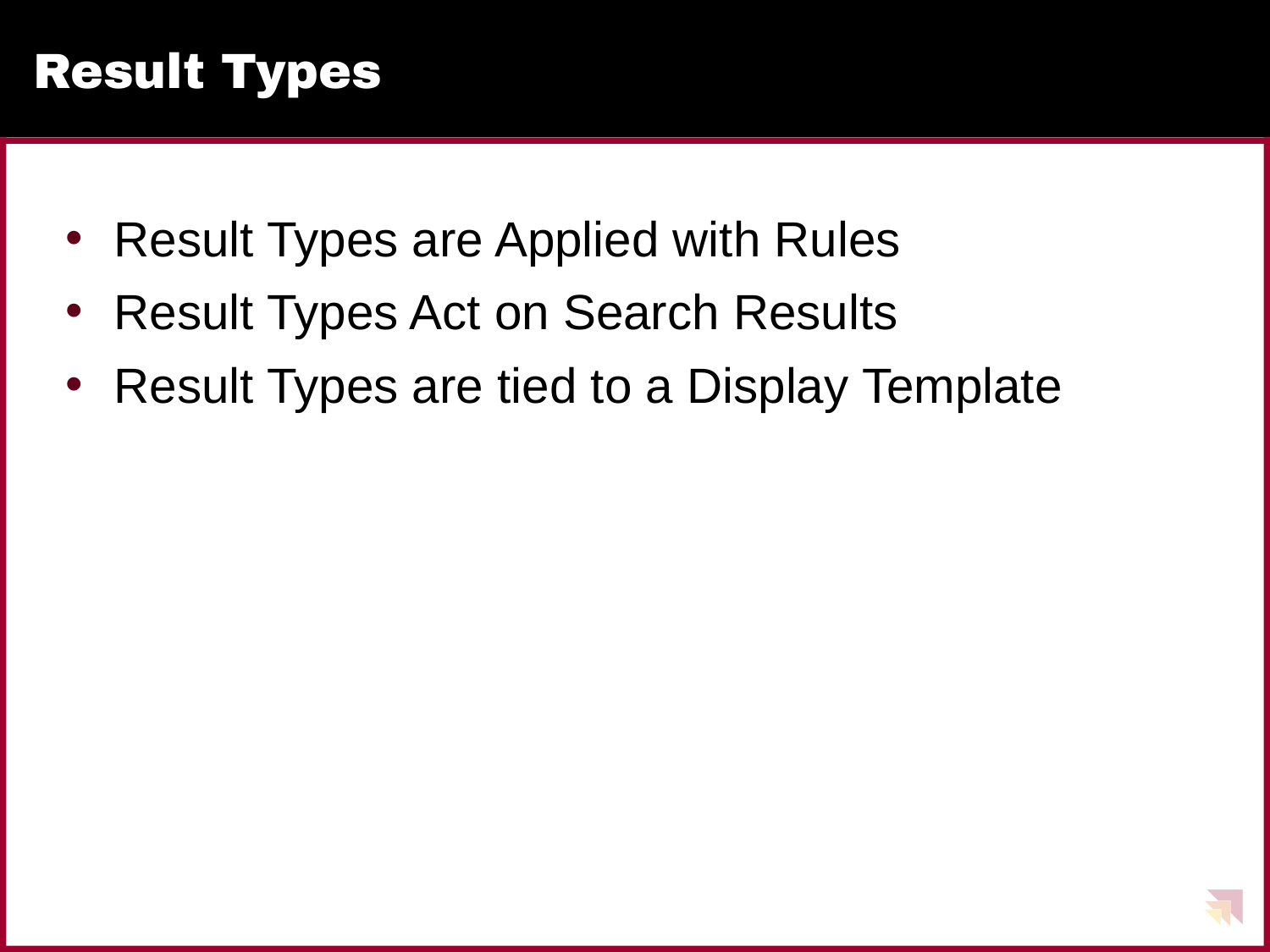

# Result Types
Result Types are Applied with Rules
Result Types Act on Search Results
Result Types are tied to a Display Template